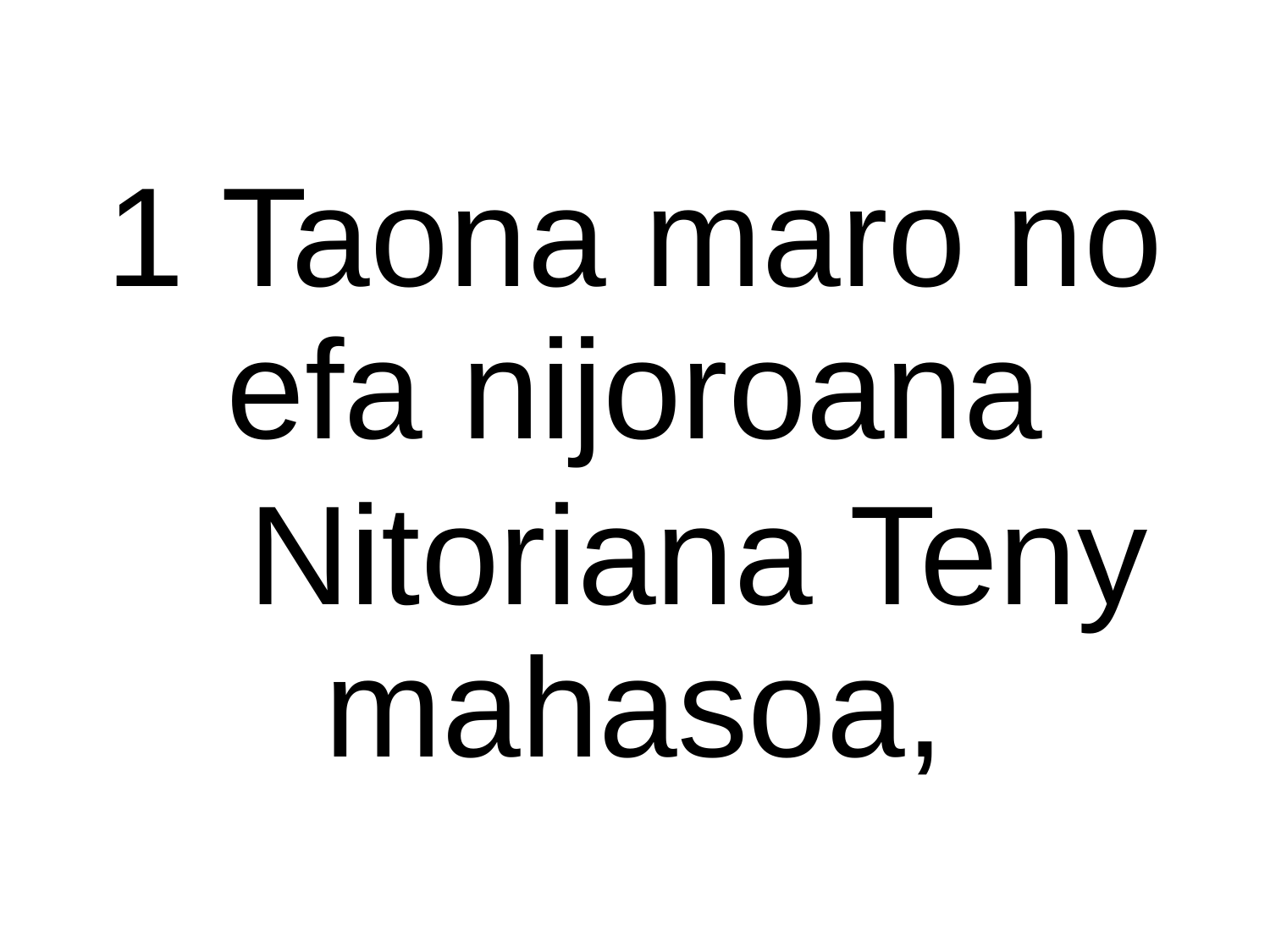

1 Taona maro no efa nijoroana
	Nitoriana Teny mahasoa,